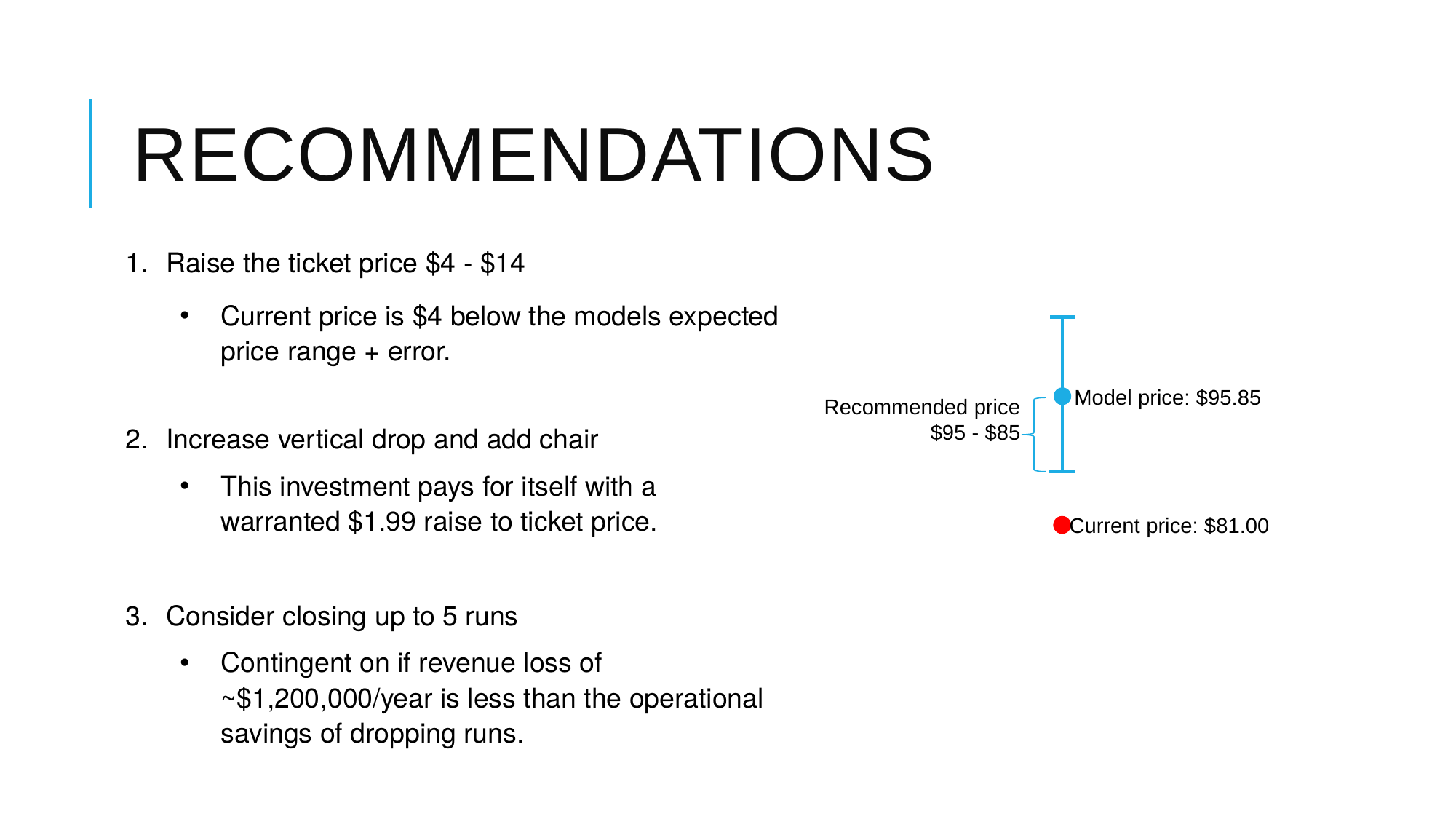

# Recommendations
Raise the ticket price $4 - $14
Current price is $4 below the models expected price range + error.

Increase vertical drop and add chair
This investment pays for itself with a warranted $1.99 raise to ticket price.

Consider closing up to 5 runs
Contingent on if revenue loss of ~$1,200,000/year is less than the operational savings of dropping runs.

Model price: $95.85

Recommended price
$95 - $85

Current price: $81.00